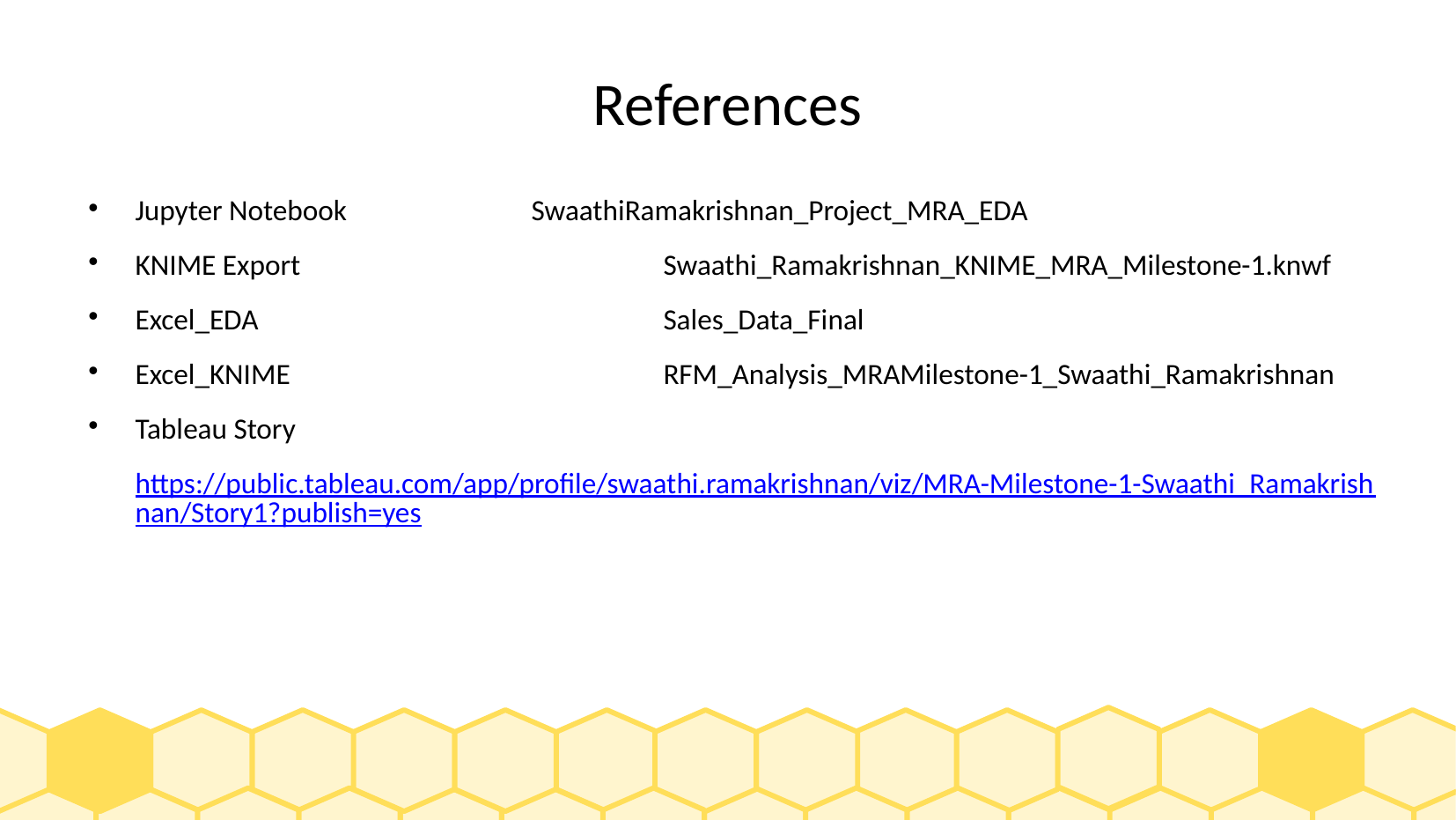

# References
Jupyter Notebook 		SwaathiRamakrishnan_Project_MRA_EDA
KNIME Export 			Swaathi_Ramakrishnan_KNIME_MRA_Milestone-1.knwf
Excel_EDA				Sales_Data_Final
Excel_KNIME			RFM_Analysis_MRAMilestone-1_Swaathi_Ramakrishnan
Tableau Story
https://public.tableau.com/app/profile/swaathi.ramakrishnan/viz/MRA-Milestone-1-Swaathi_Ramakrishnan/Story1?publish=yes